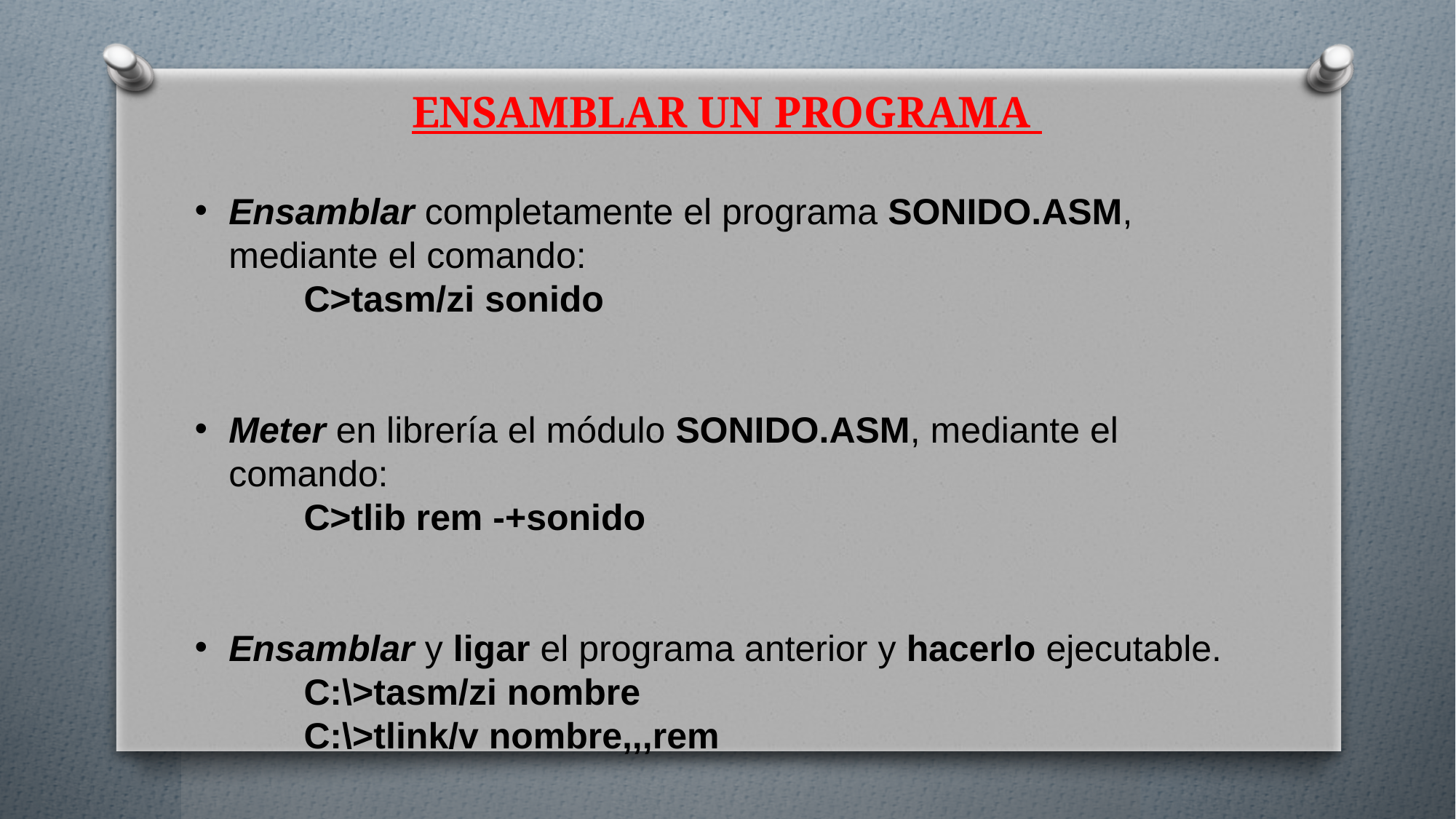

# ENSAMBLAR UN PROGRAMA
Ensamblar completamente el programa SONIDO.ASM, mediante el comando:
	C>tasm/zi sonido

Meter en librería el módulo SONIDO.ASM, mediante el comando:
	C>tlib rem -+sonido

Ensamblar y ligar el programa anterior y hacerlo ejecutable.
	C:\>tasm/zi nombre
	C:\>tlink/v nombre,,,rem